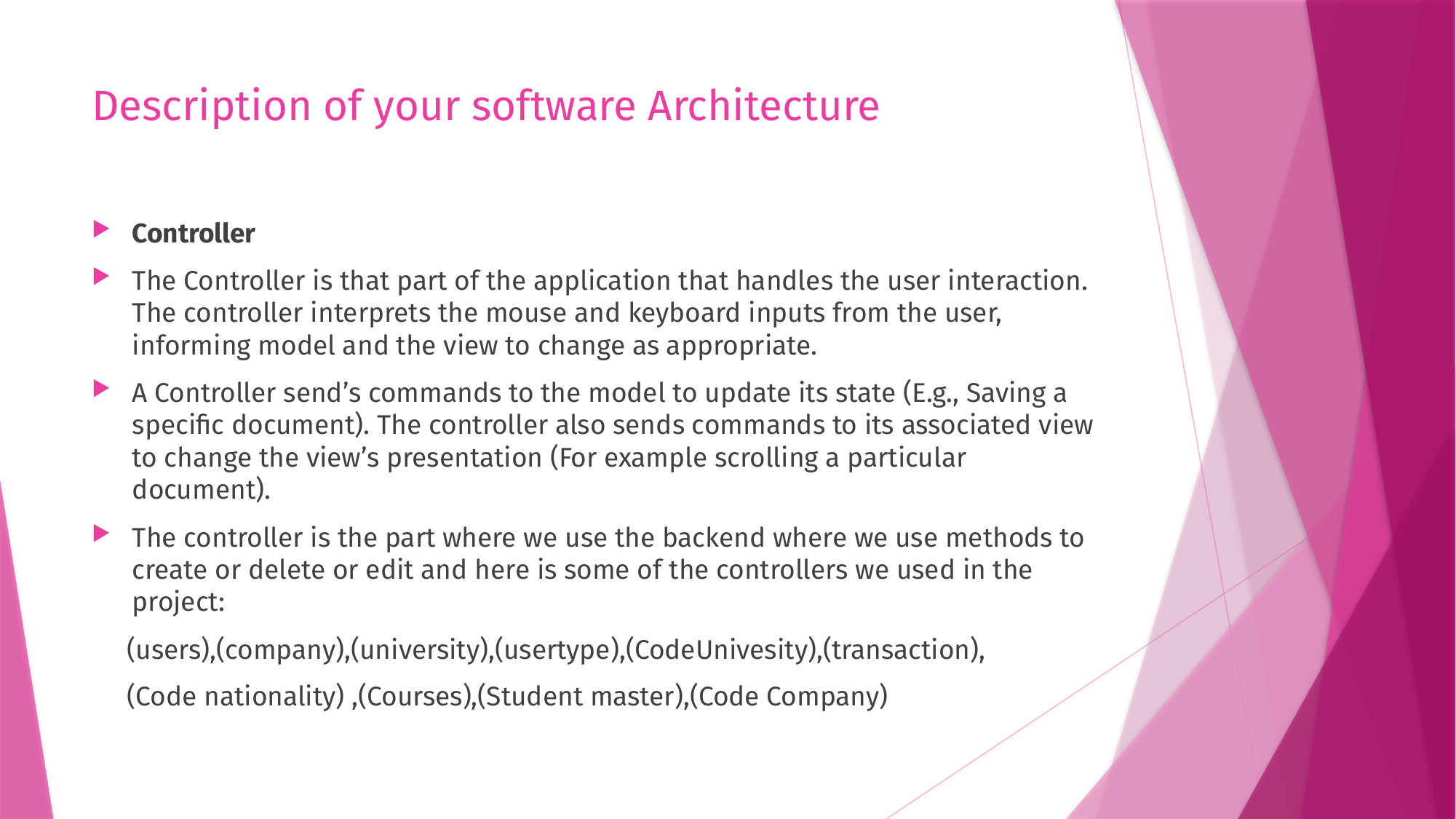

# Description of your software Architecture
Controller
The Controller is that part of the application that handles the user interaction. The controller interprets the mouse and keyboard inputs from the user, informing model and the view to change as appropriate.
A Controller send’s commands to the model to update its state (E.g., Saving a specific document). The controller also sends commands to its associated view to change the view’s presentation (For example scrolling a particular document).
The controller is the part where we use the backend where we use methods to create or delete or edit and here is some of the controllers we used in the project:
     (users),(company),(university),(usertype),(CodeUnivesity),(transaction),
     (Code nationality) ,(Courses),(Student master),(Code Company)